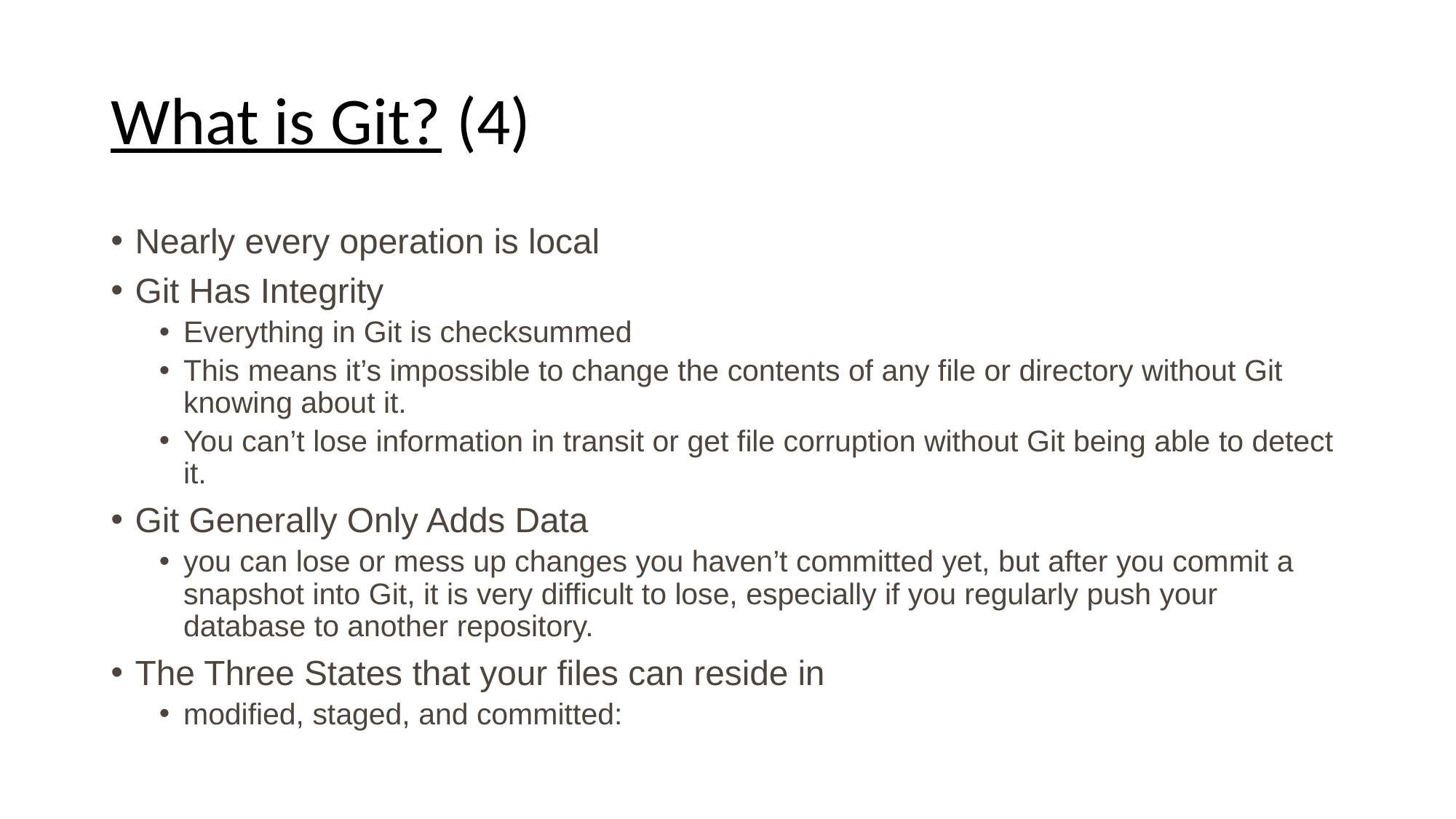

# What is Git? (4)
Nearly every operation is local
Git Has Integrity
Everything in Git is checksummed
This means it’s impossible to change the contents of any file or directory without Git knowing about it.
You can’t lose information in transit or get file corruption without Git being able to detect it.
Git Generally Only Adds Data
you can lose or mess up changes you haven’t committed yet, but after you commit a snapshot into Git, it is very difficult to lose, especially if you regularly push your database to another repository.
The Three States that your files can reside in
modified, staged, and committed: